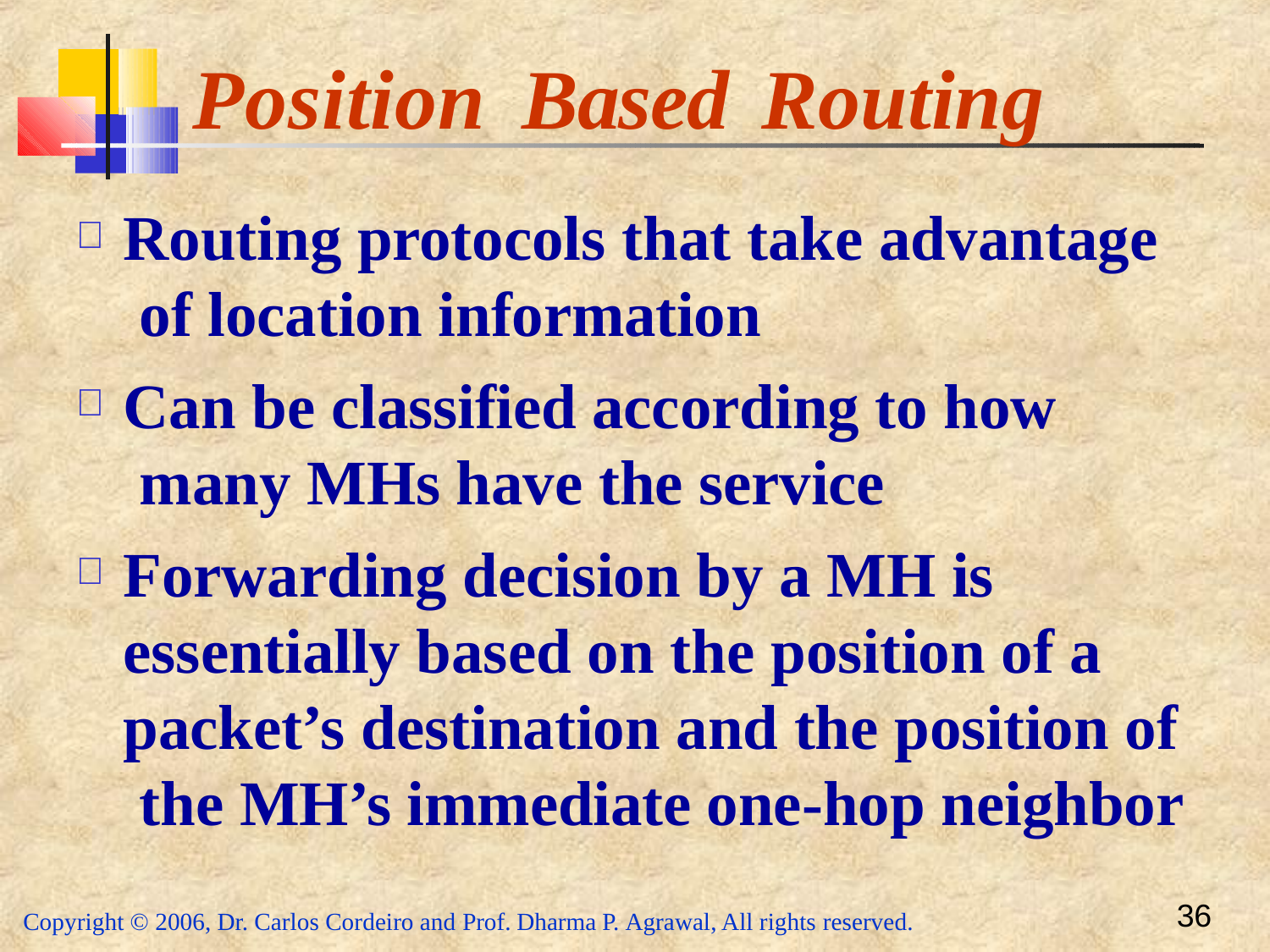

# Position	Based	Routing
Routing protocols that take advantage  of location information
Can be classified according to how  many MHs have the service
Forwarding decision by a MH is  essentially based on the position of a  packet’s destination and the position of  the MH’s immediate one-hop neighbor
36
Copyright © 2006, Dr. Carlos Cordeiro and Prof. Dharma P. Agrawal, All rights reserved.